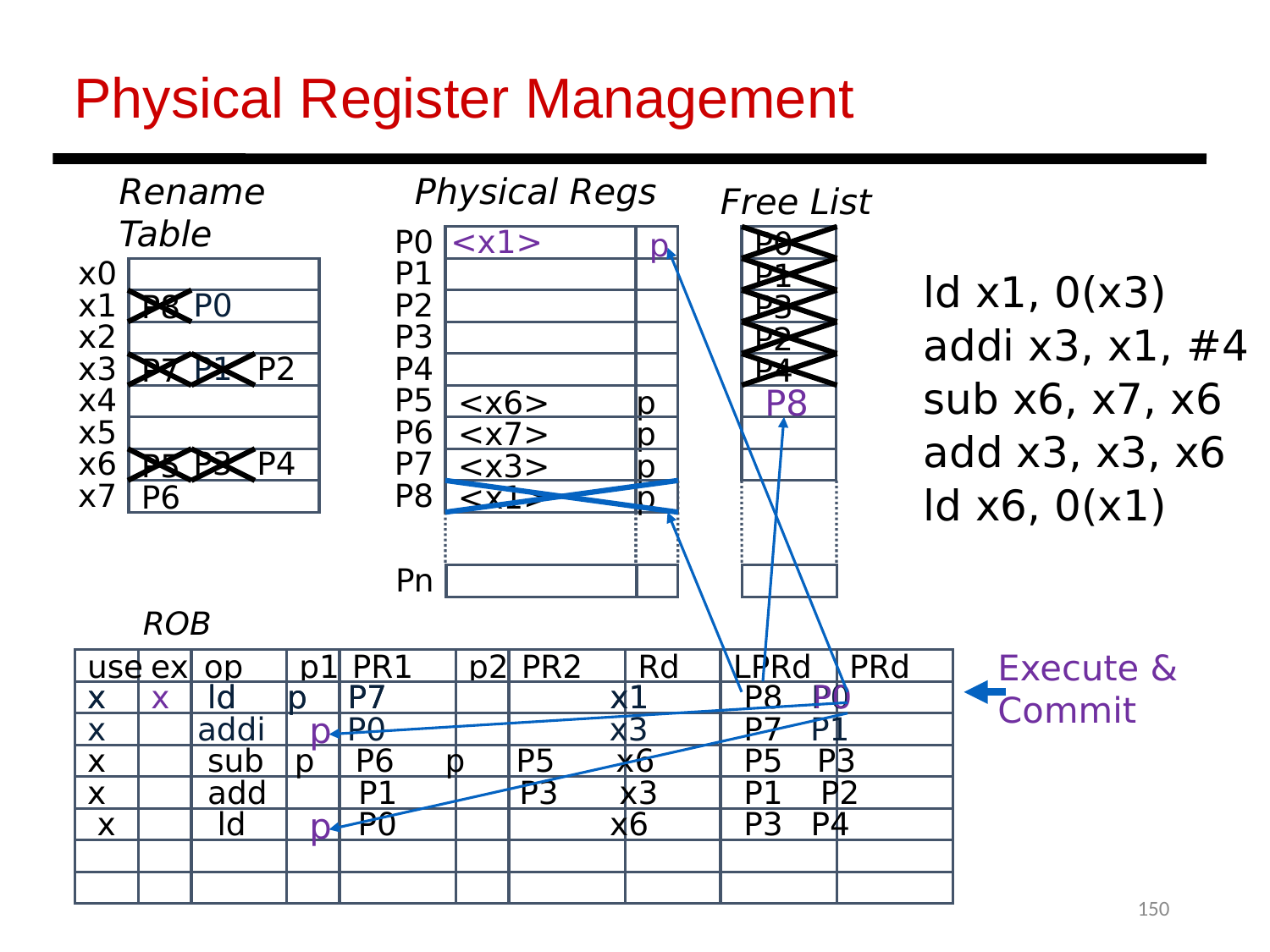

Physical Register Management

Physical Regs
P0

P1

P2

P3

P4

P5
<x6>
p
P6
<x7>
p
P7
<x3>
p
P8
<x1>

p

Pn

Rename Table
x0

x1
P8
x2

x3
P7
x4

x5

x6
P5
x7
P6
Free List
P0
P1
P3
P2
P4

<x1>
p
p
p

ld x1, 0(x3)
addi x3, x1, #4
sub x6, x7, x6
add x3, x3, x6
ld x6, 0(x1)
P0

P1

P2

P8

P3

P4

ROB
use
ex
op
p1
PR1
p2
PR2
Rd
LPRd
PRd

Execute & Commit

x          ld     p    P7                      x1                P0
x          ld     p    P7                      x1                P0
x
P8
x         addi        P0                      x3                P1
P7
x          sub   p    P6     p     P5      x6                P3
P5
x          add         P1            P3      x3                P2
P1
x          ld           P0                     x6                P4
P3
150